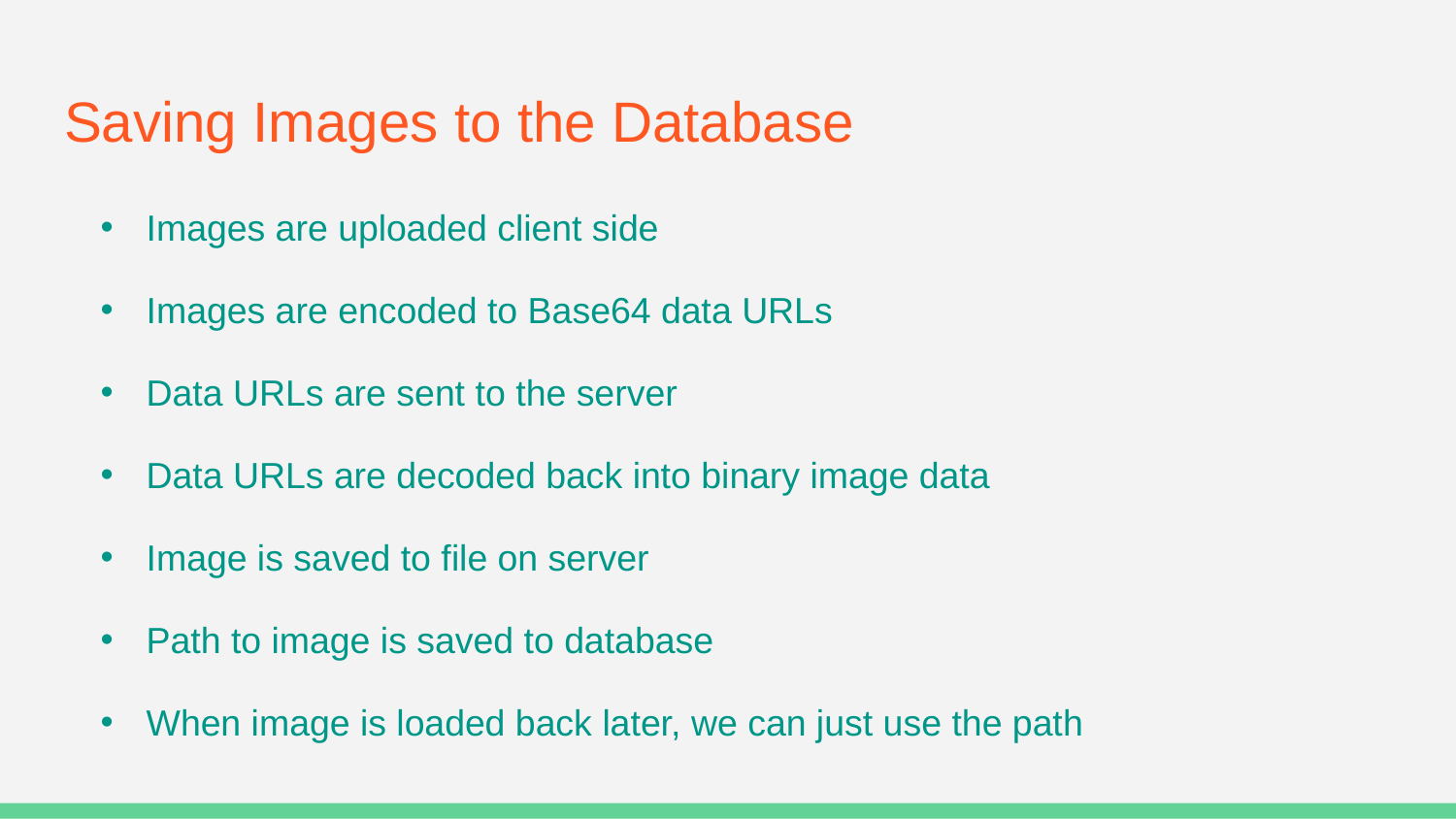

# Saving Images to the Database
Images are uploaded client side
Images are encoded to Base64 data URLs
Data URLs are sent to the server
Data URLs are decoded back into binary image data
Image is saved to file on server
Path to image is saved to database
When image is loaded back later, we can just use the path